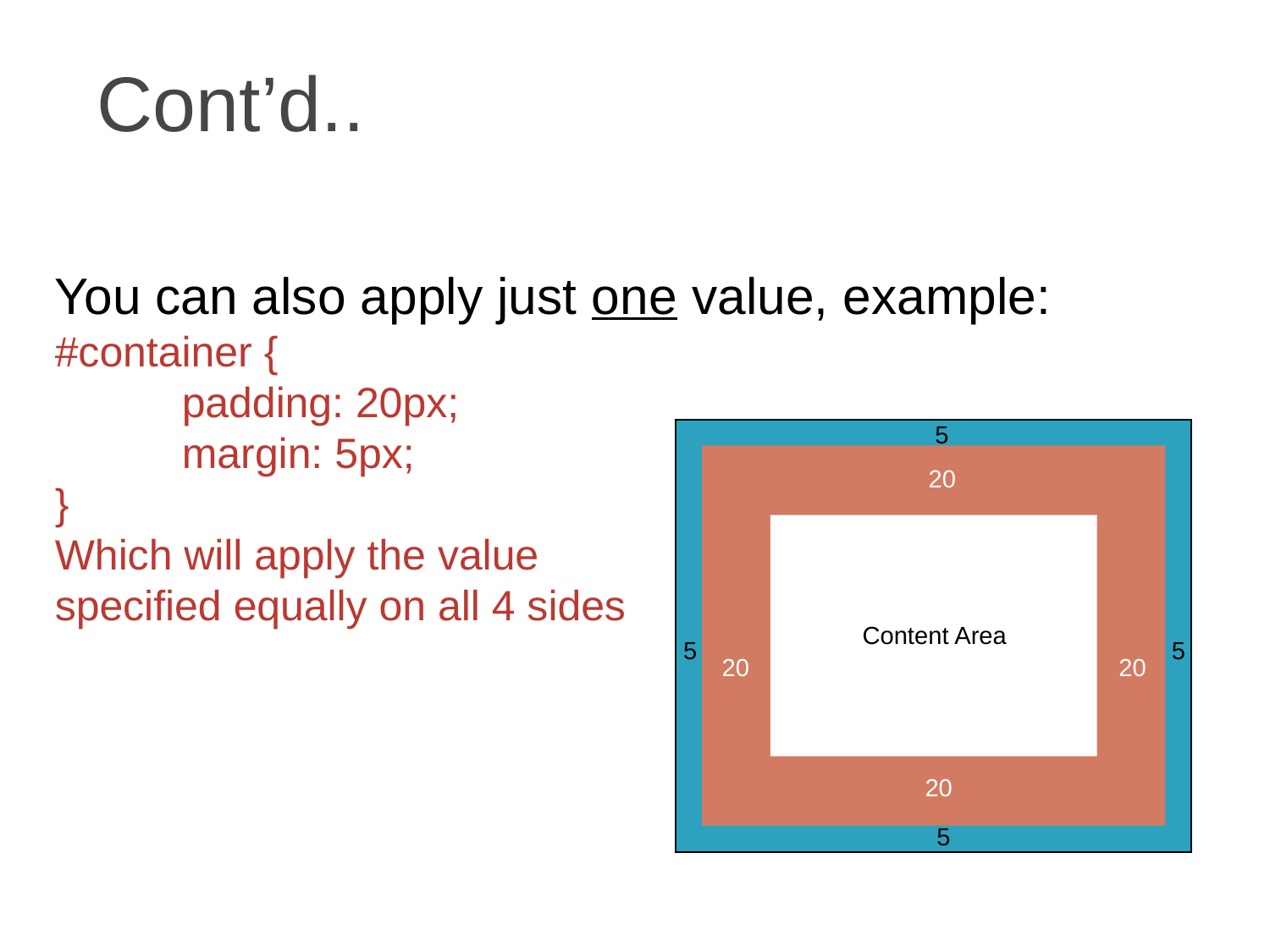

Cont’d..
You can also apply just one value, example:
#container {
	padding: 20px;
	margin: 5px;
}
Which will apply the value
specified equally on all 4 sides
5

20

Content Area
5
5
20
20
20
5